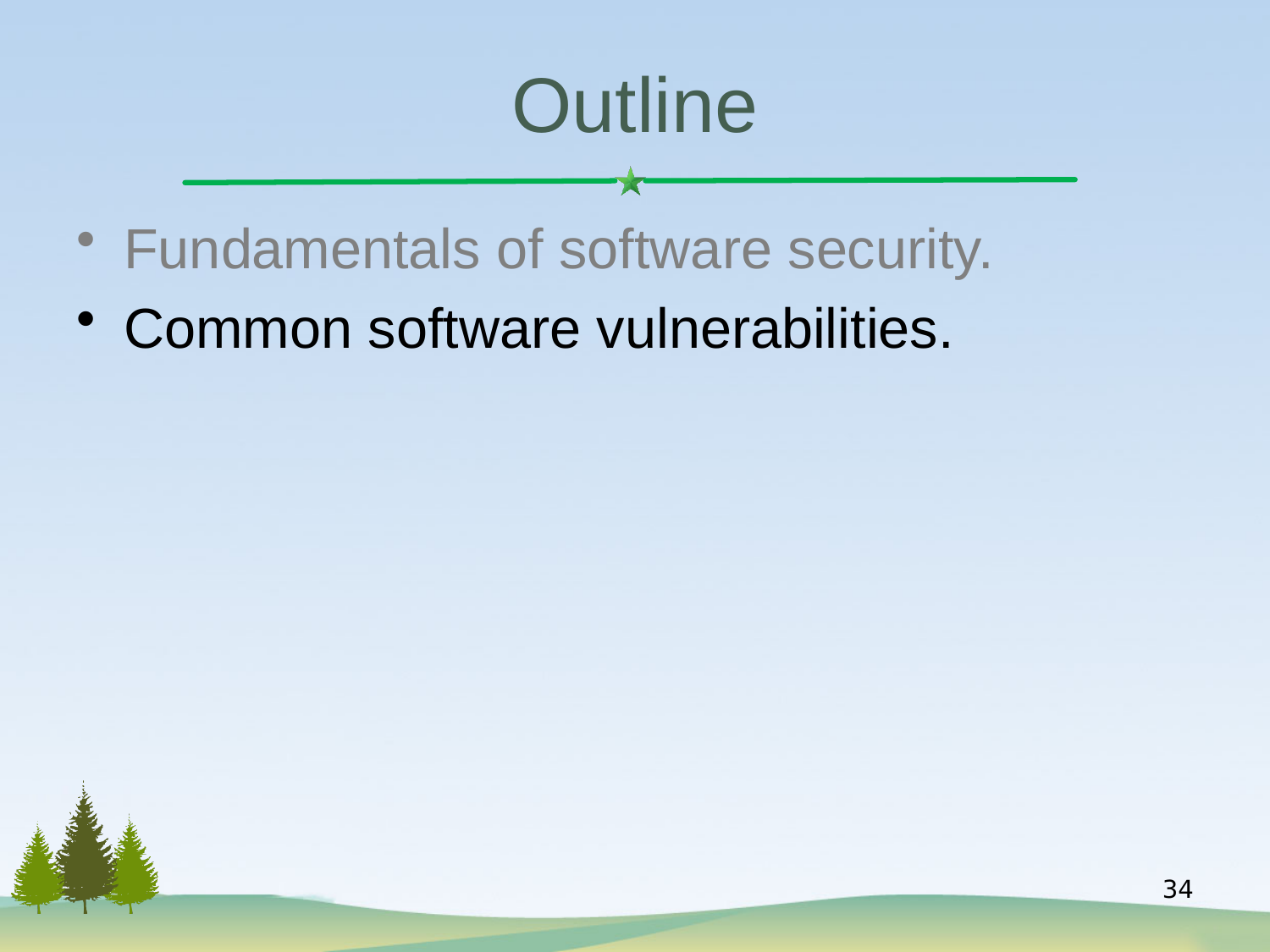

# Outline
Fundamentals of software security.
Common software vulnerabilities.
34